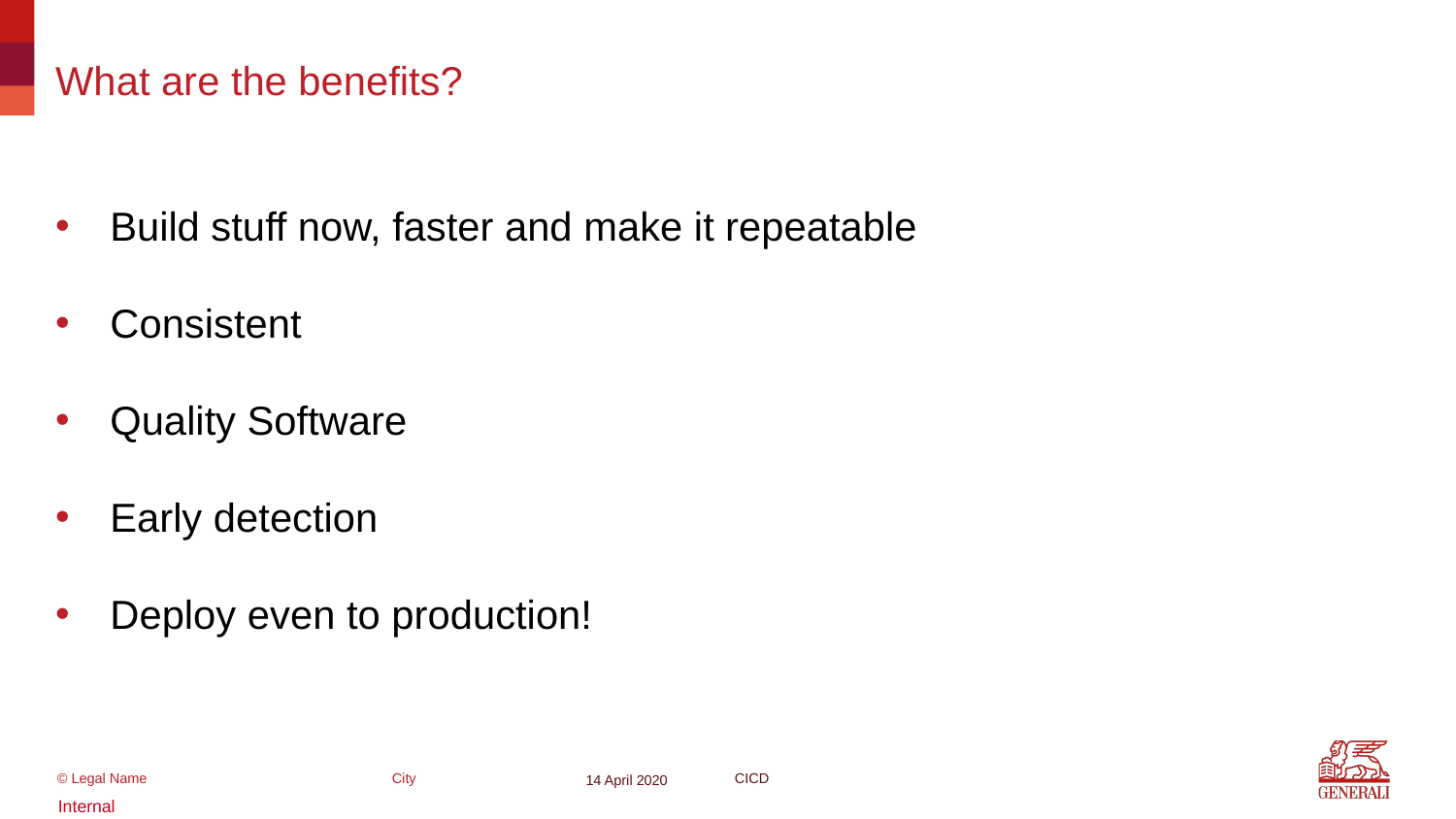

# What are the benefits?

Build stuff now, faster and make it repeatable
Consistent

Quality Software

Early detection

Deploy even to production!
14 April 2020
CICD